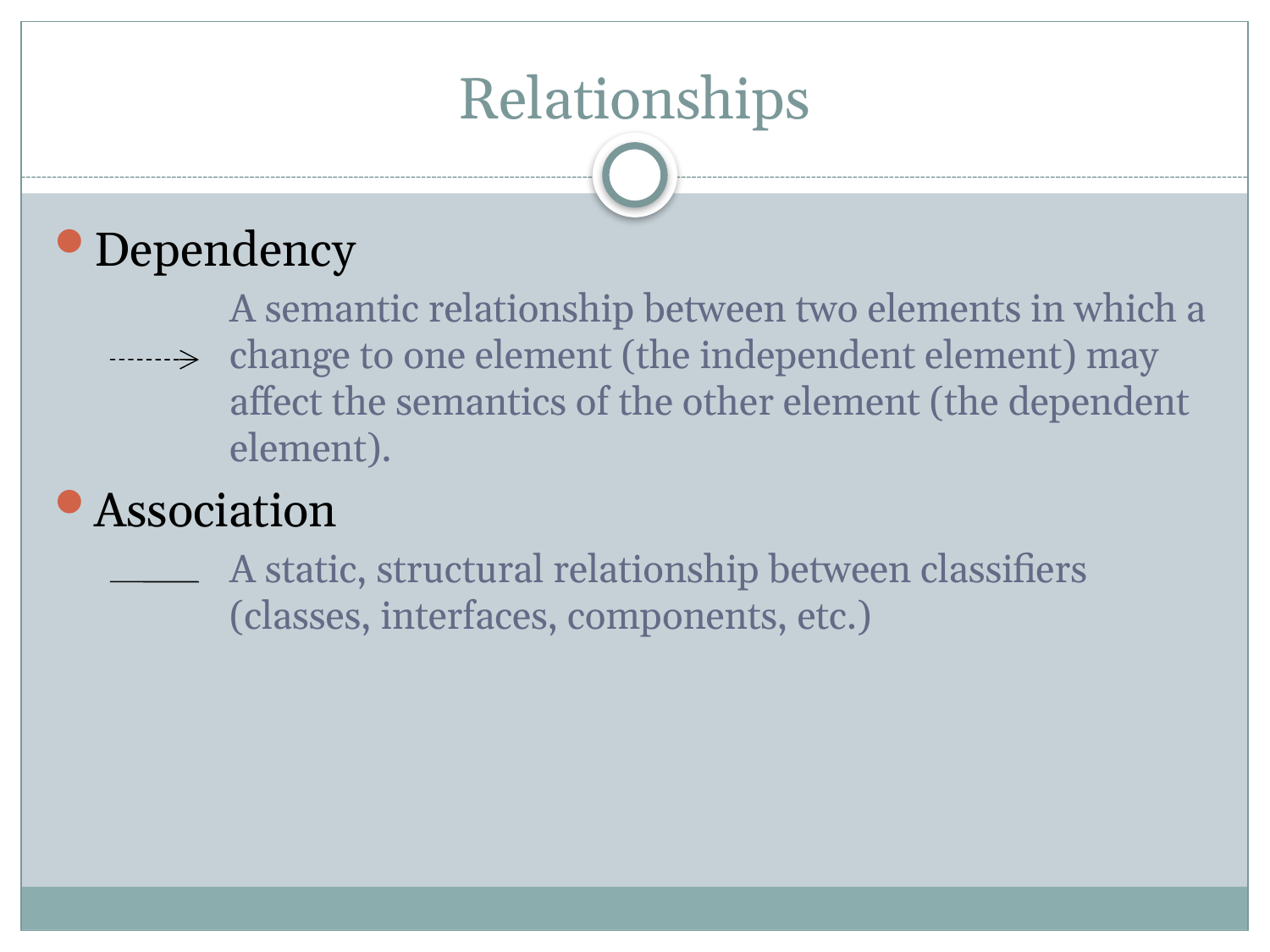

# Relationships
Dependency
	A semantic relationship between two elements in which a change to one element (the independent element) may affect the semantics of the other element (the dependent element).
Association
	A static, structural relationship between classifiers (classes, interfaces, components, etc.)